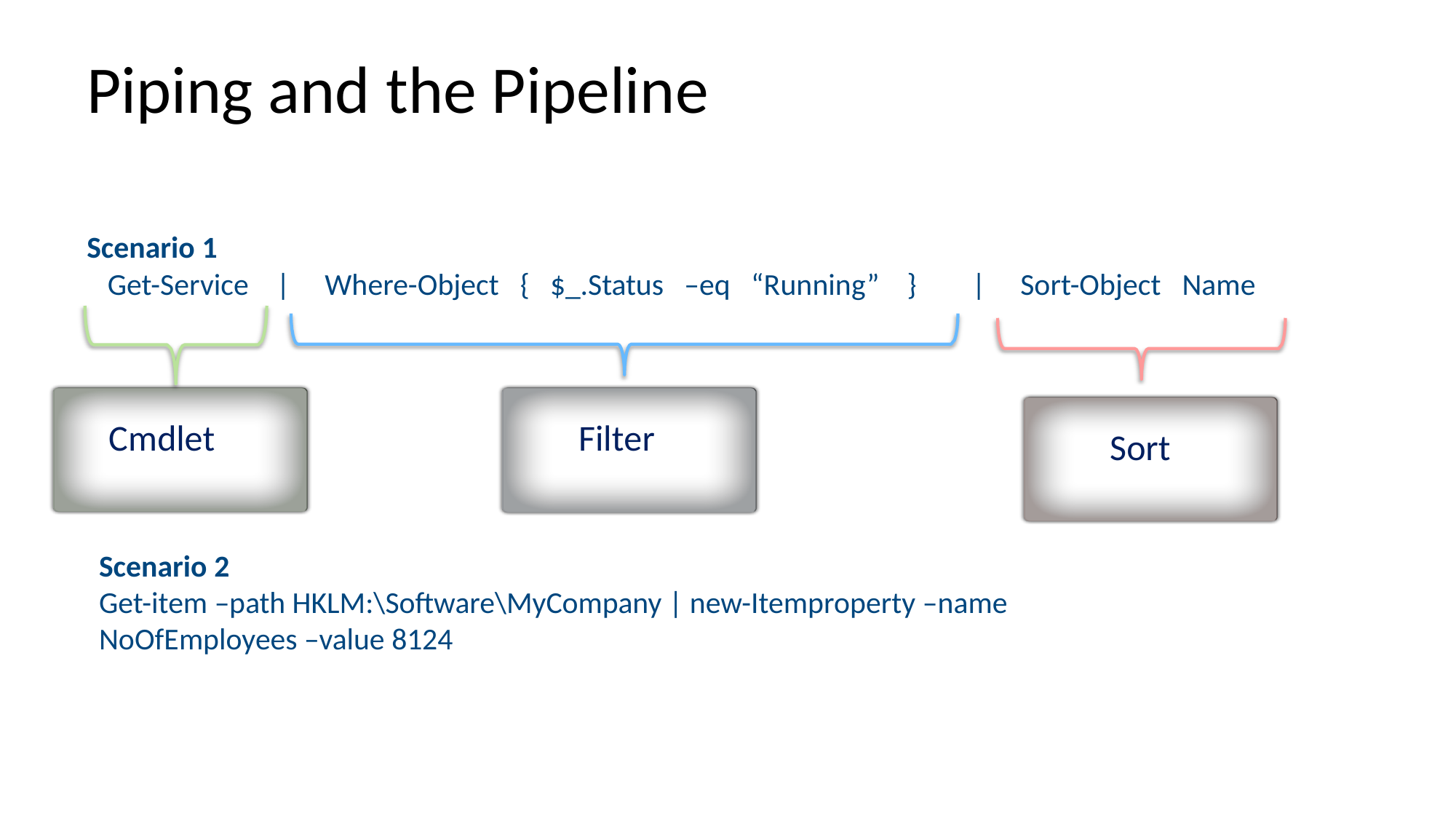

# Piping and the Pipeline
Scenario 1
   Get-Service    |     Where-Object   {   $_.Status   –eq   “Running”    }        |     Sort-Object     Name

Cmdlet
Filter
Sort
Scenario 2
Get-item –path HKLM:\Software\MyCompany | new-Itemproperty –name
NoOfEmployees –value 8124